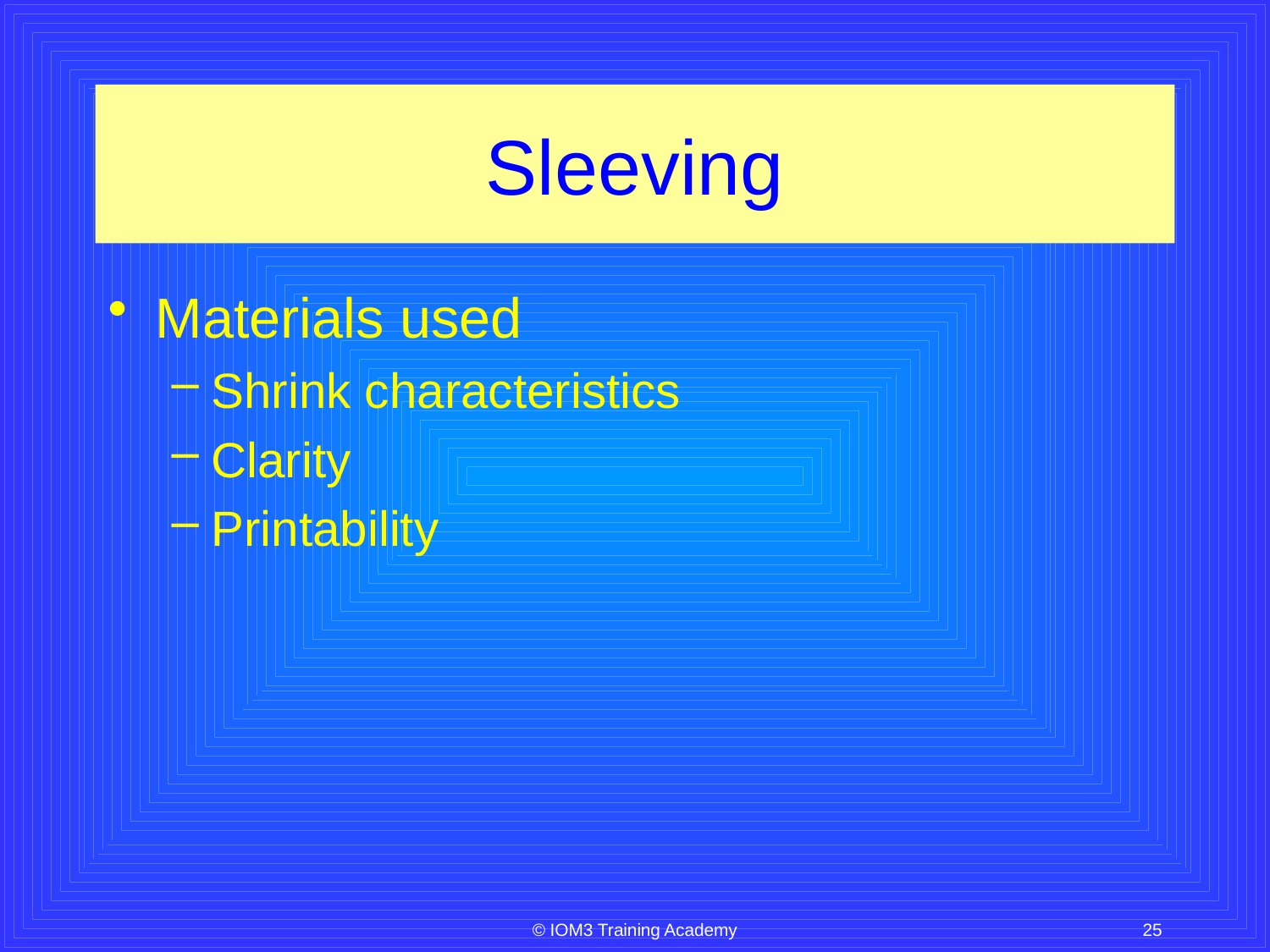

# Sleeving
Materials used
Shrink characteristics
Clarity
Printability

© IOM3 Training Academy
25